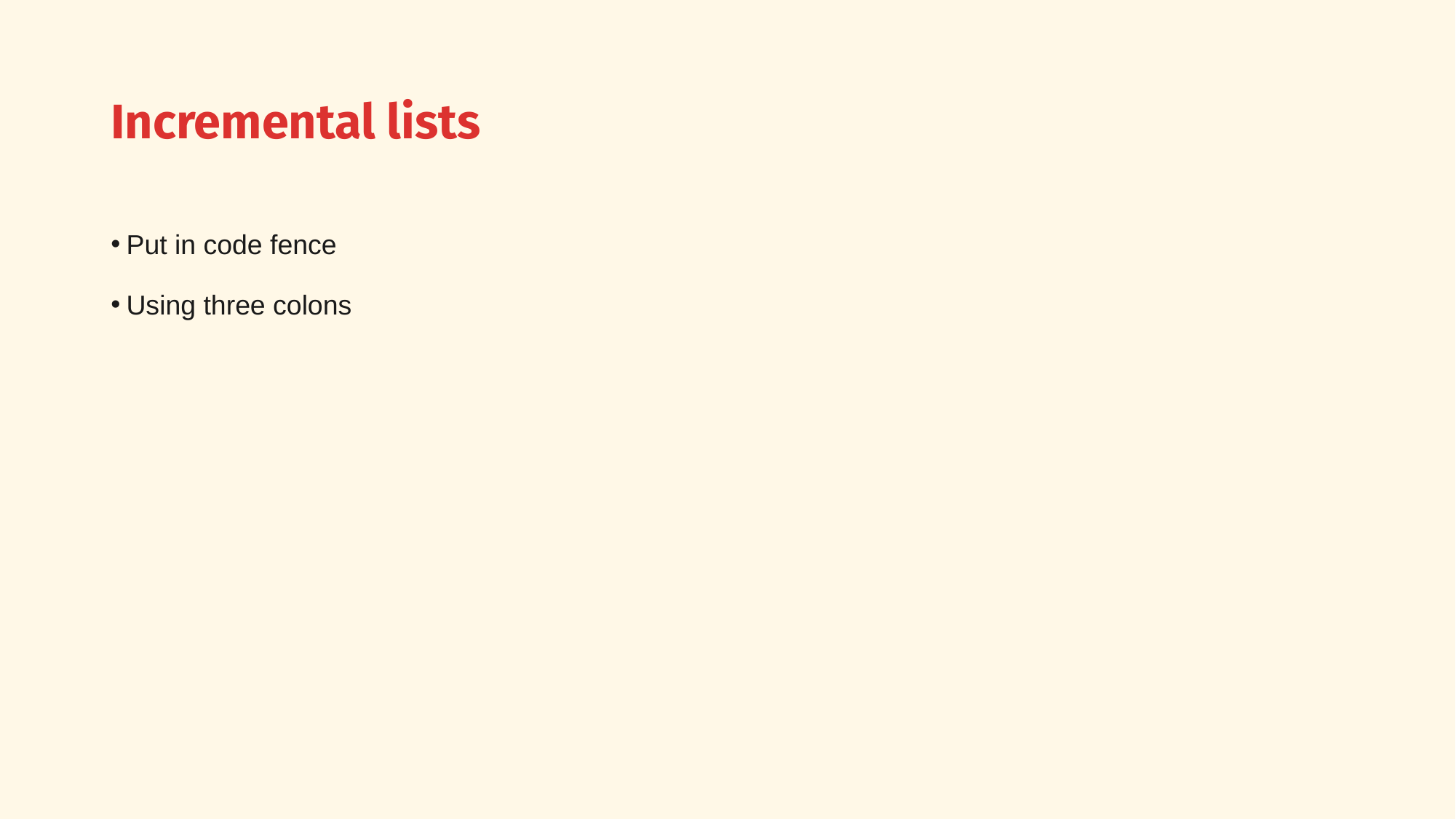

# Incremental lists
Put in code fence
Using three colons